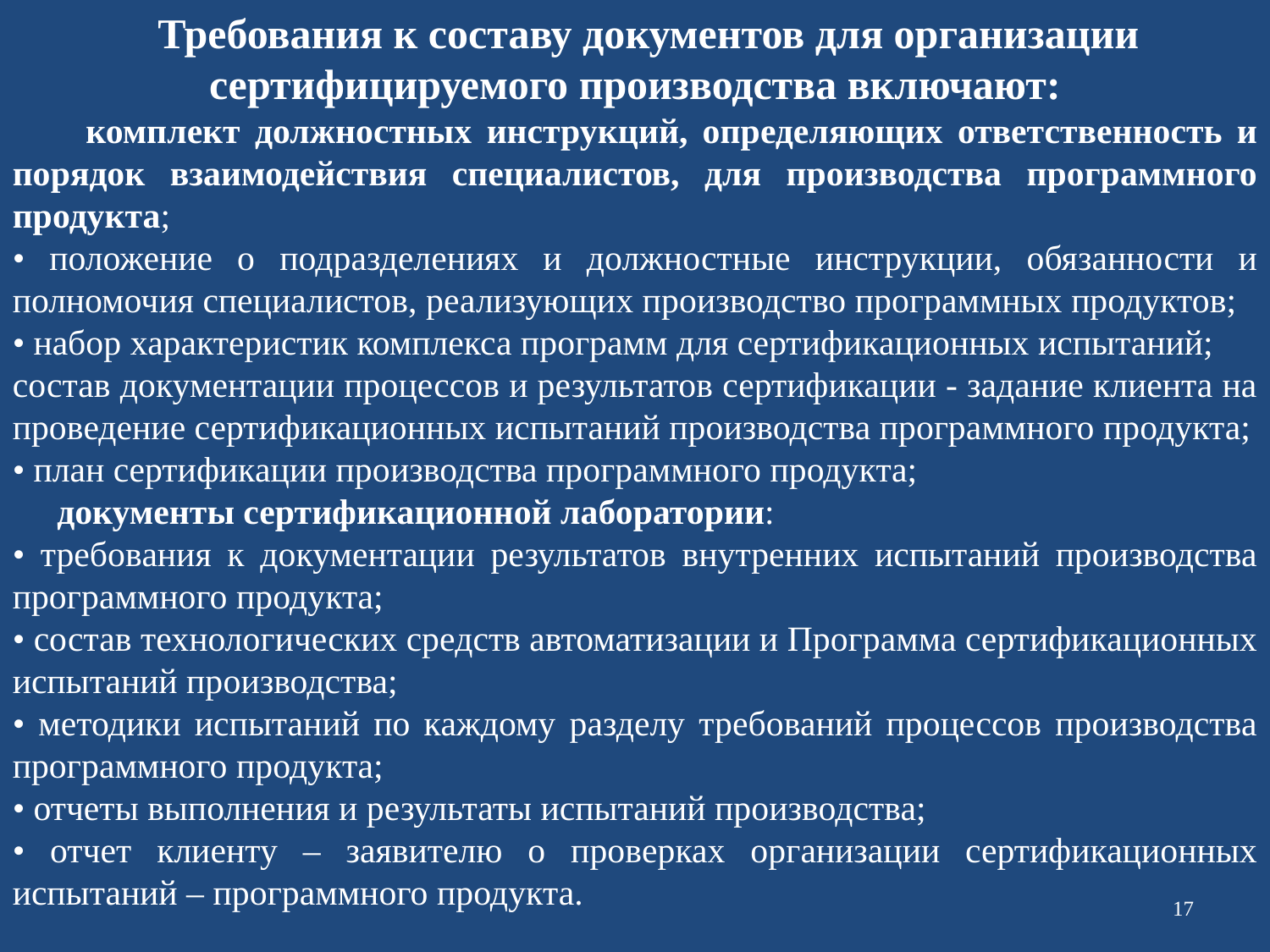

Требования к составу документов для организации сертифицируемого производства включают:
     комплект должностных инструкций, определяющих ответственность и порядок взаимодействия специалистов, для производства программного продукта;
• положение о подразделениях и должностные инструкции, обязанности и полномочия специалистов, реализующих производство программных продуктов;
• набор характеристик комплекса программ для сертификационных испытаний;
состав документации процессов и результатов сертификации - задание клиента на проведение сертификационных испытаний производства программного продукта;
• план сертификации производства программного продукта;
     документы сертификационной лаборатории:
• требования к документации результатов внутренних испытаний производства программного продукта;
• состав технологических средств автоматизации и Программа сертификационных испытаний производства;
• методики испытаний по каждому разделу требований процессов производства программного продукта;
• отчеты выполнения и результаты испытаний производства;
• отчет клиенту – заявителю о проверках организации сертификационных испытаний – программного продукта.
17